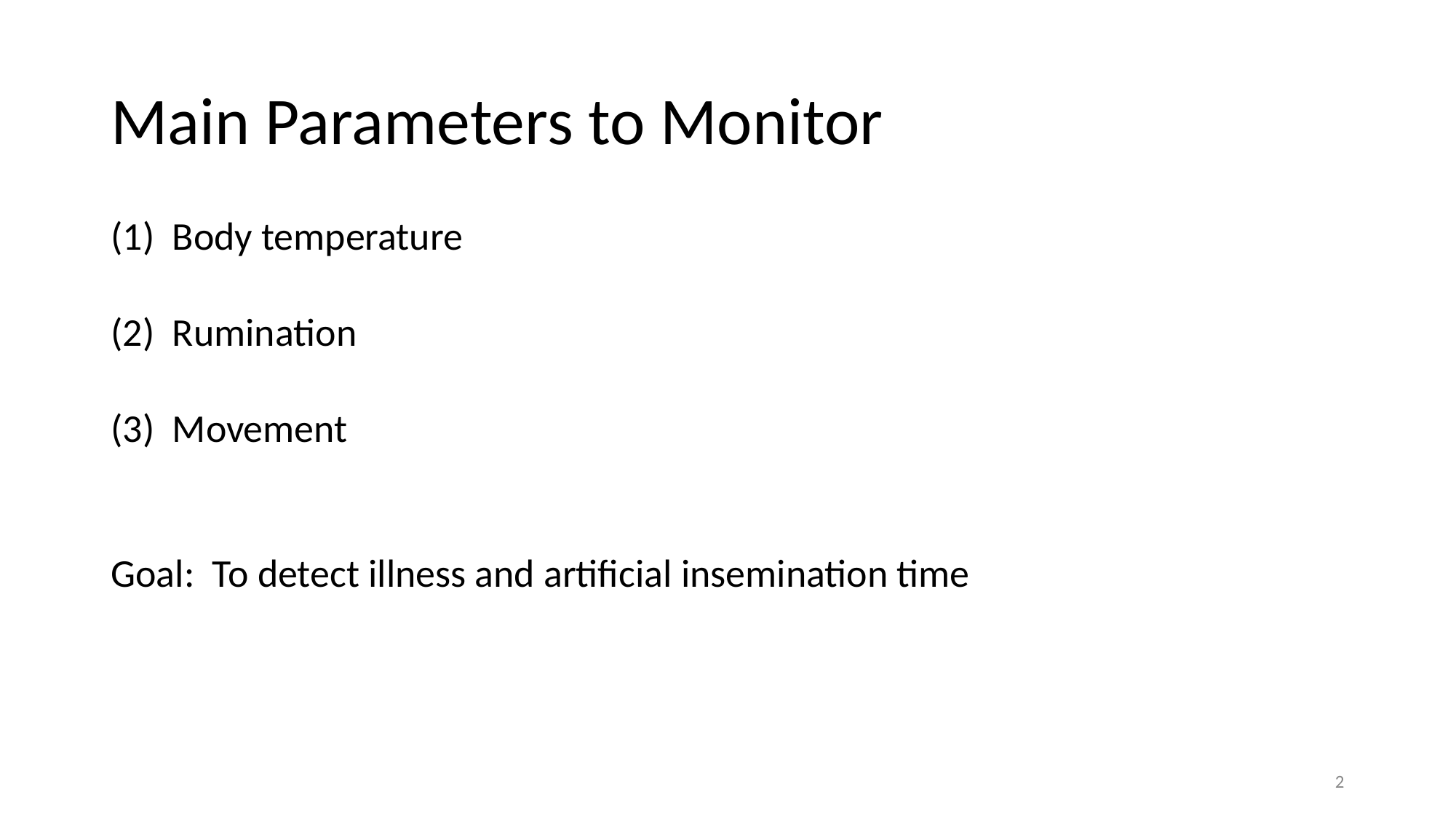

# Main Parameters to Monitor
Body temperature

Rumination

Movement

Goal:  To detect illness and artificial insemination time

2